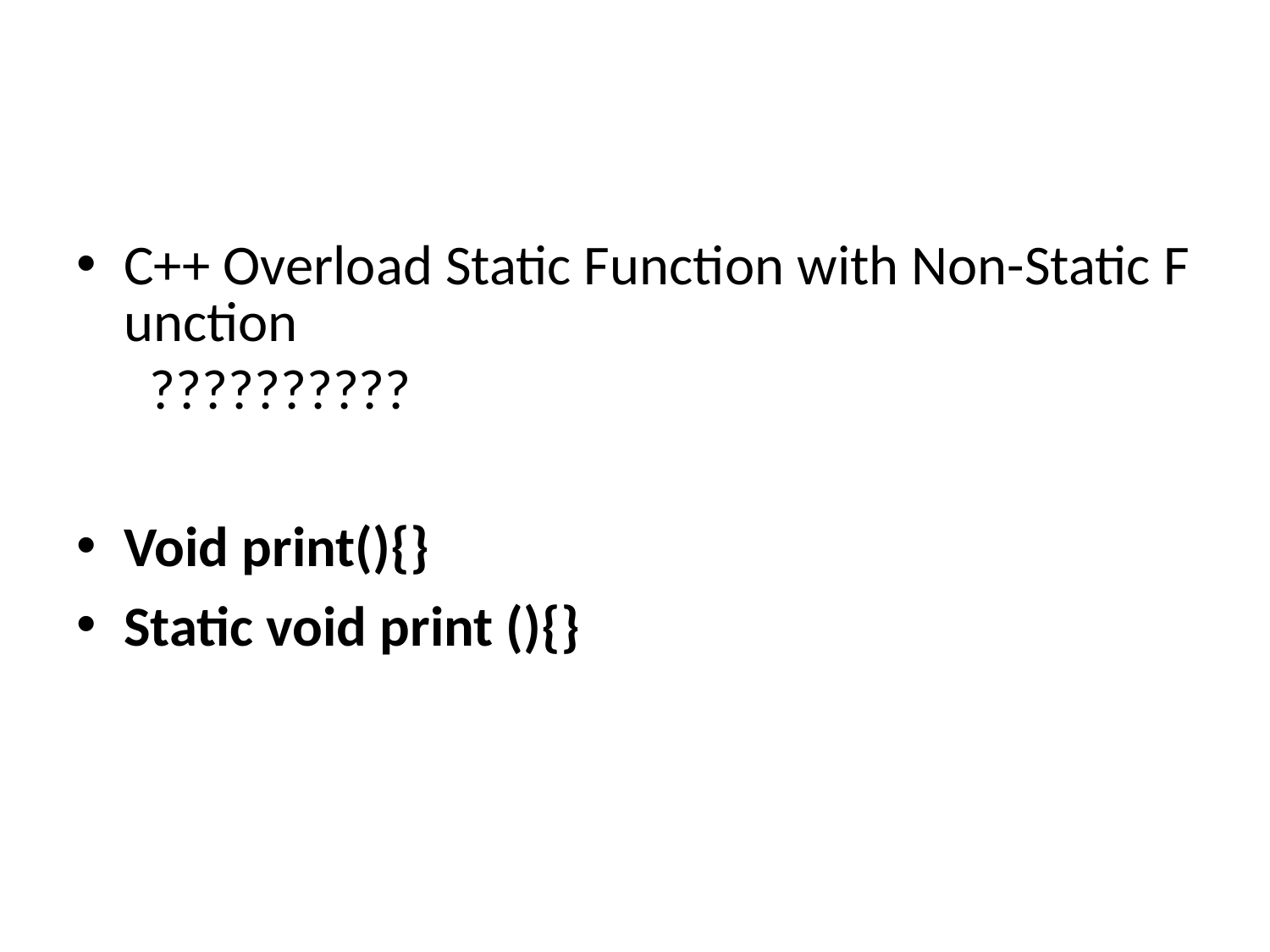

#
C++ Overload Static Function with Non-Static Function  ??????????

Void print(){}
Static void print (){}